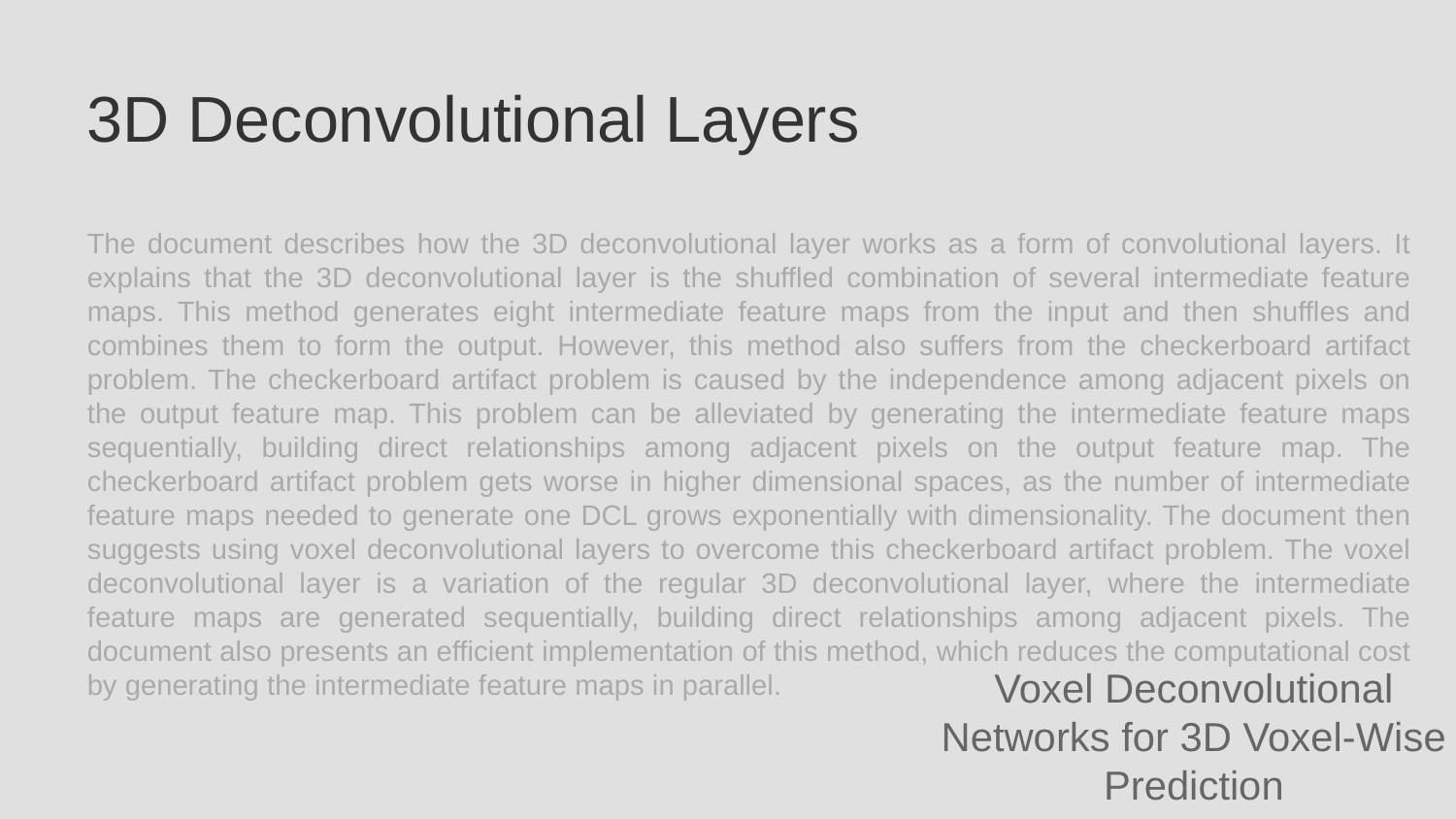

3D Deconvolutional Layers
The document describes how the 3D deconvolutional layer works as a form of convolutional layers. It explains that the 3D deconvolutional layer is the shuffled combination of several intermediate feature maps. This method generates eight intermediate feature maps from the input and then shuffles and combines them to form the output. However, this method also suffers from the checkerboard artifact problem. The checkerboard artifact problem is caused by the independence among adjacent pixels on the output feature map. This problem can be alleviated by generating the intermediate feature maps sequentially, building direct relationships among adjacent pixels on the output feature map. The checkerboard artifact problem gets worse in higher dimensional spaces, as the number of intermediate feature maps needed to generate one DCL grows exponentially with dimensionality. The document then suggests using voxel deconvolutional layers to overcome this checkerboard artifact problem. The voxel deconvolutional layer is a variation of the regular 3D deconvolutional layer, where the intermediate feature maps are generated sequentially, building direct relationships among adjacent pixels. The document also presents an efficient implementation of this method, which reduces the computational cost by generating the intermediate feature maps in parallel.
Voxel Deconvolutional Networks for 3D Voxel-Wise Prediction